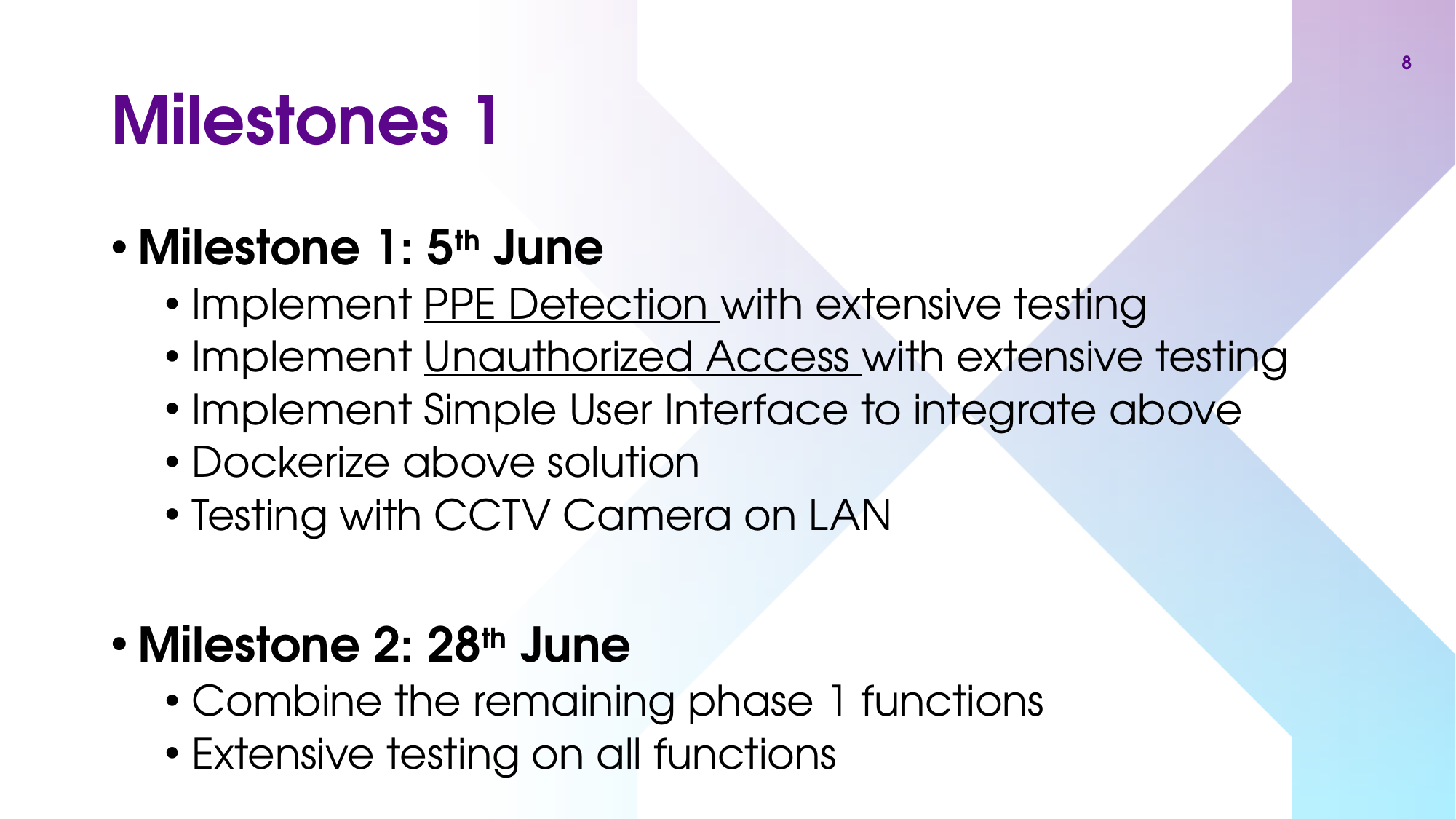

# Milestones 1
8
Milestone 1: 5th June
Implement PPE Detection with extensive testing
Implement Unauthorized Access with extensive testing
Implement Simple User Interface to integrate above
Dockerize above solution
Testing with CCTV Camera on LAN

Milestone 2: 28th June
Combine the remaining phase 1 functions
Extensive testing on all functions